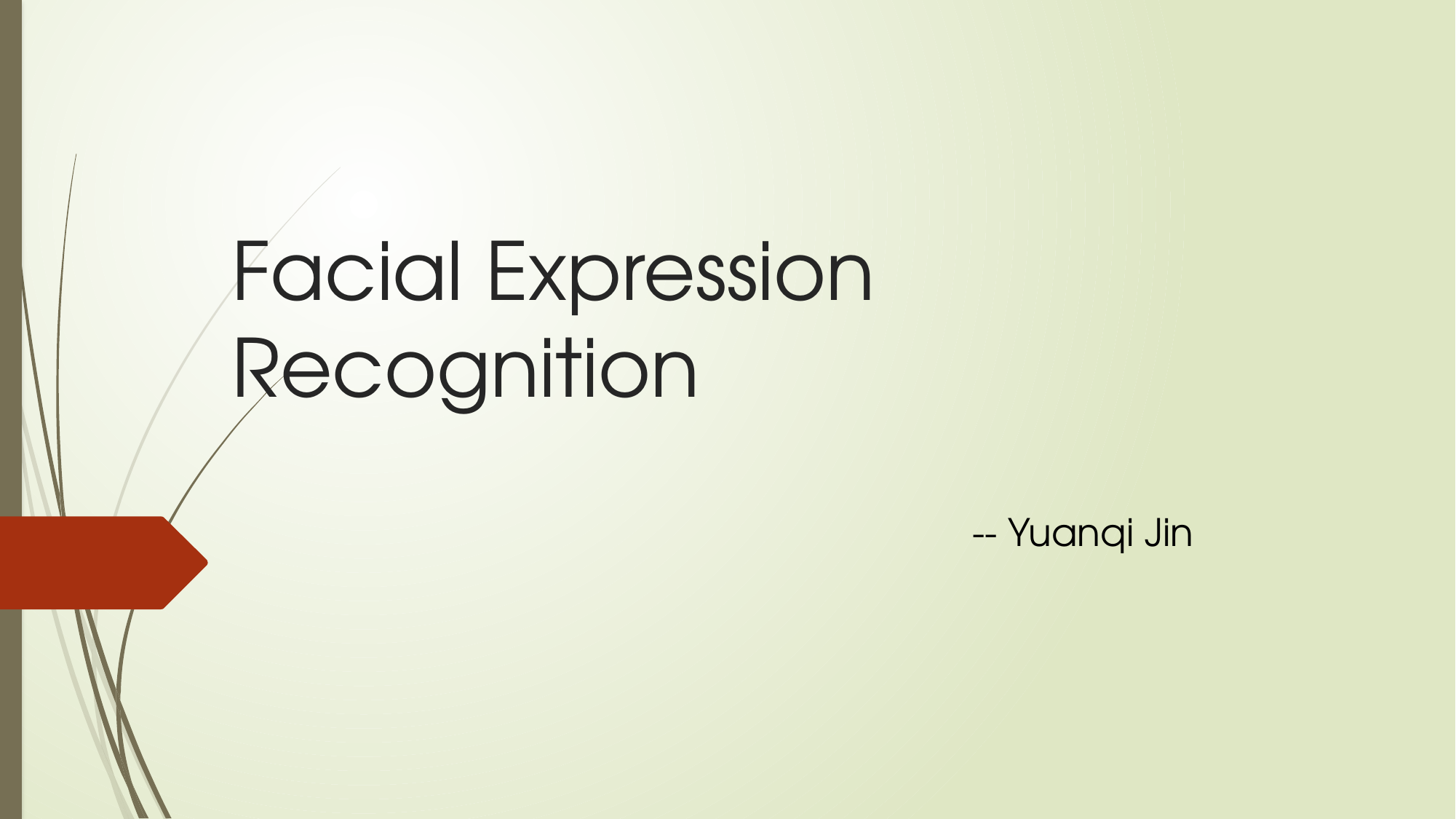

# Facial Expression Recognition
-- Yuanqi Jin